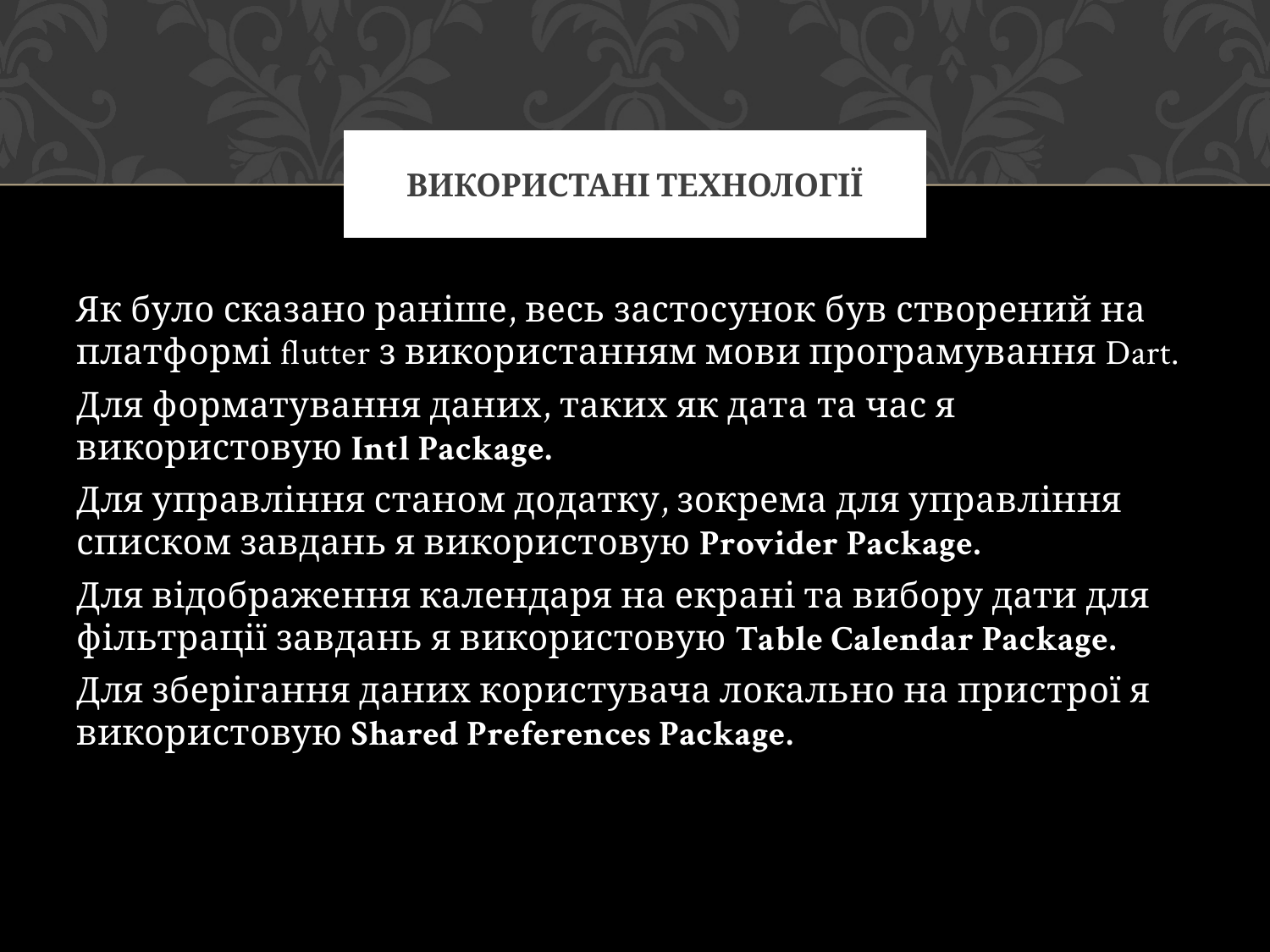

# Використані технології
Як було сказано раніше, весь застосунок був створений на платформі flutter з використанням мови програмування Dart.
Для форматування даних, таких як дата та час я використовую Intl Package.
Для управління станом додатку, зокрема для управління списком завдань я використовую Provider Package.
Для відображення календаря на екрані та вибору дати для фільтрації завдань я використовую Table Calendar Package.
Для зберігання даних користувача локально на пристрої я використовую Shared Preferences Package.